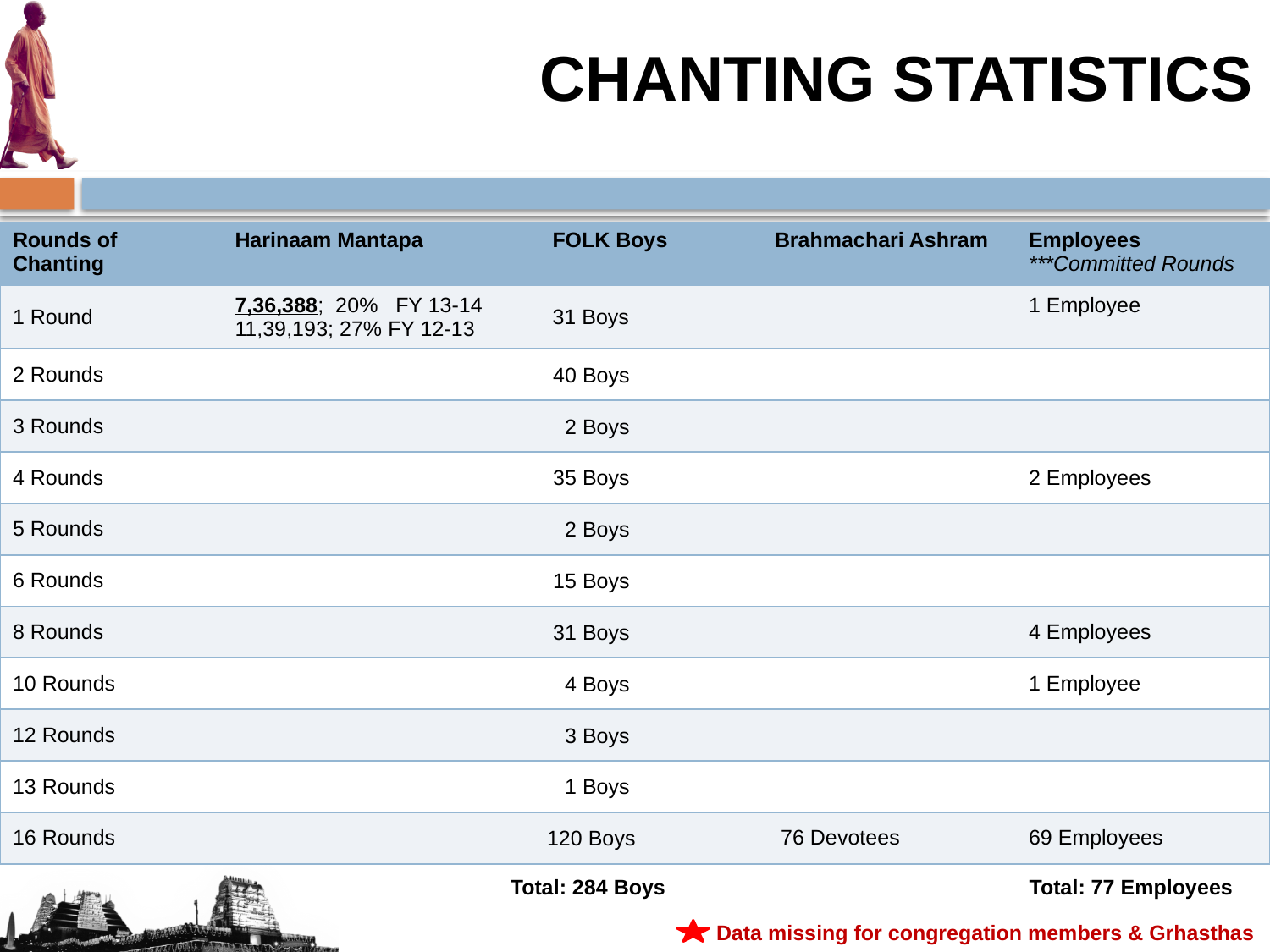

CHANTING STATISTICS
| Rounds of Chanting | Harinaam Mantapa | FOLK Boys | Brahmachari Ashram | Employees \*\*\*Committed Rounds |
| --- | --- | --- | --- | --- |
| 1 Round | 7,36,388; 20% FY 13-14 11,39,193; 27% FY 12-13 | 31 Boys |  | 1 Employee |
| 2 Rounds |  | 40 Boys |  |  |
| 3 Rounds |  | 2 Boys |  |  |
| 4 Rounds |  | 35 Boys |  | 2 Employees |
| 5 Rounds |  | 2 Boys |  |  |
| 6 Rounds |  | 15 Boys |  |  |
| 8 Rounds |  | 31 Boys |  | 4 Employees |
| 10 Rounds |  | 4 Boys |  | 1 Employee |
| 12 Rounds |  | 3 Boys |  |  |
| 13 Rounds |  | 1 Boys |  |  |
| 16 Rounds |  | 120 Boys | 76 Devotees | 69 Employees |
Total: 284 Boys
Total: 77 Employees
Data missing for congregation members & Grhasthas